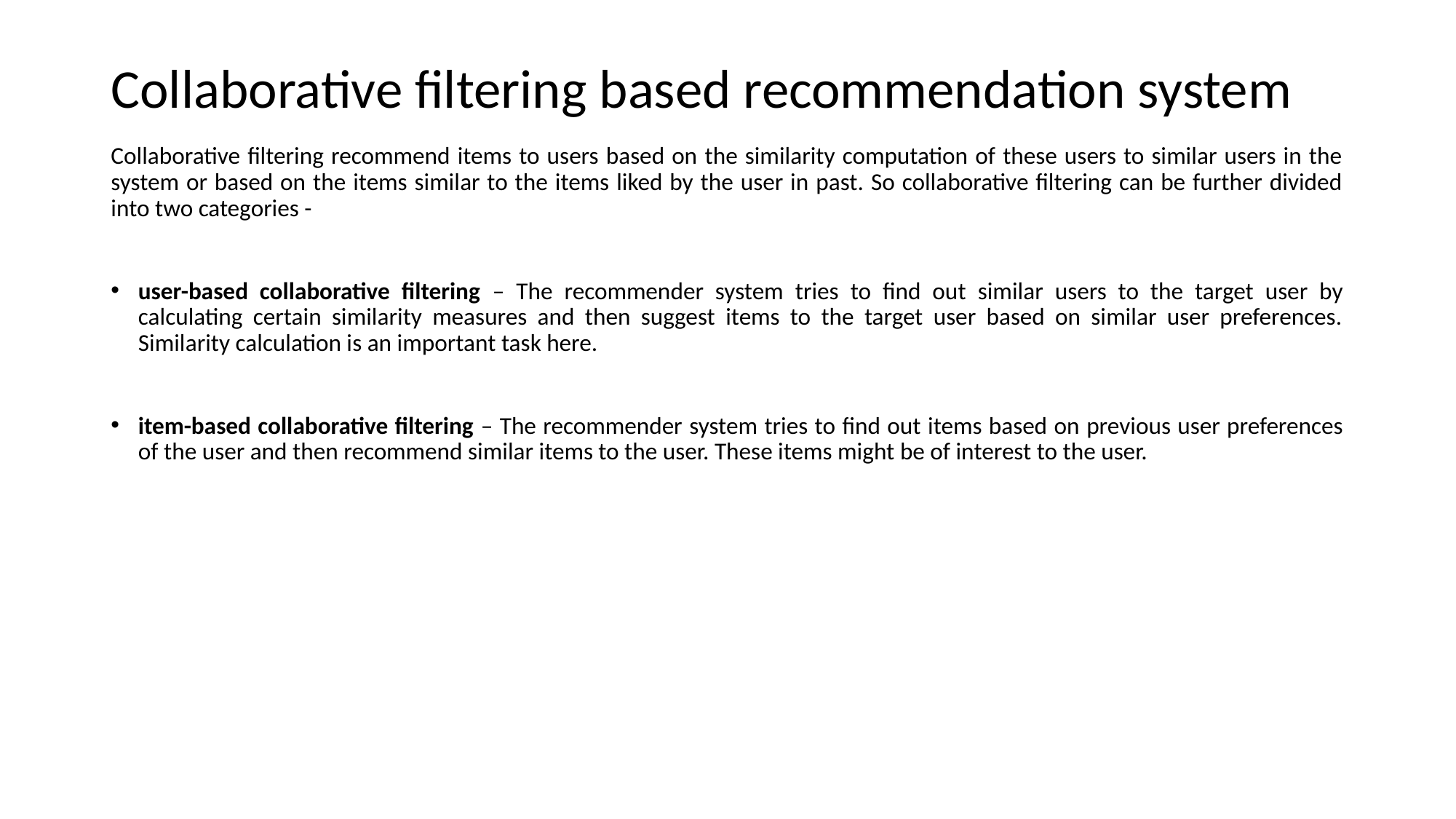

# Collaborative filtering based recommendation system
Collaborative filtering recommend items to users based on the similarity computation of these users to similar users in the system or based on the items similar to the items liked by the user in past. So collaborative filtering can be further divided into two categories -

user-based collaborative filtering – The recommender system tries to find out similar users to the target user by calculating certain similarity measures and then suggest items to the target user based on similar user preferences. Similarity calculation is an important task here.

item-based collaborative filtering – The recommender system tries to find out items based on previous user preferences of the user and then recommend similar items to the user. These items might be of interest to the user.